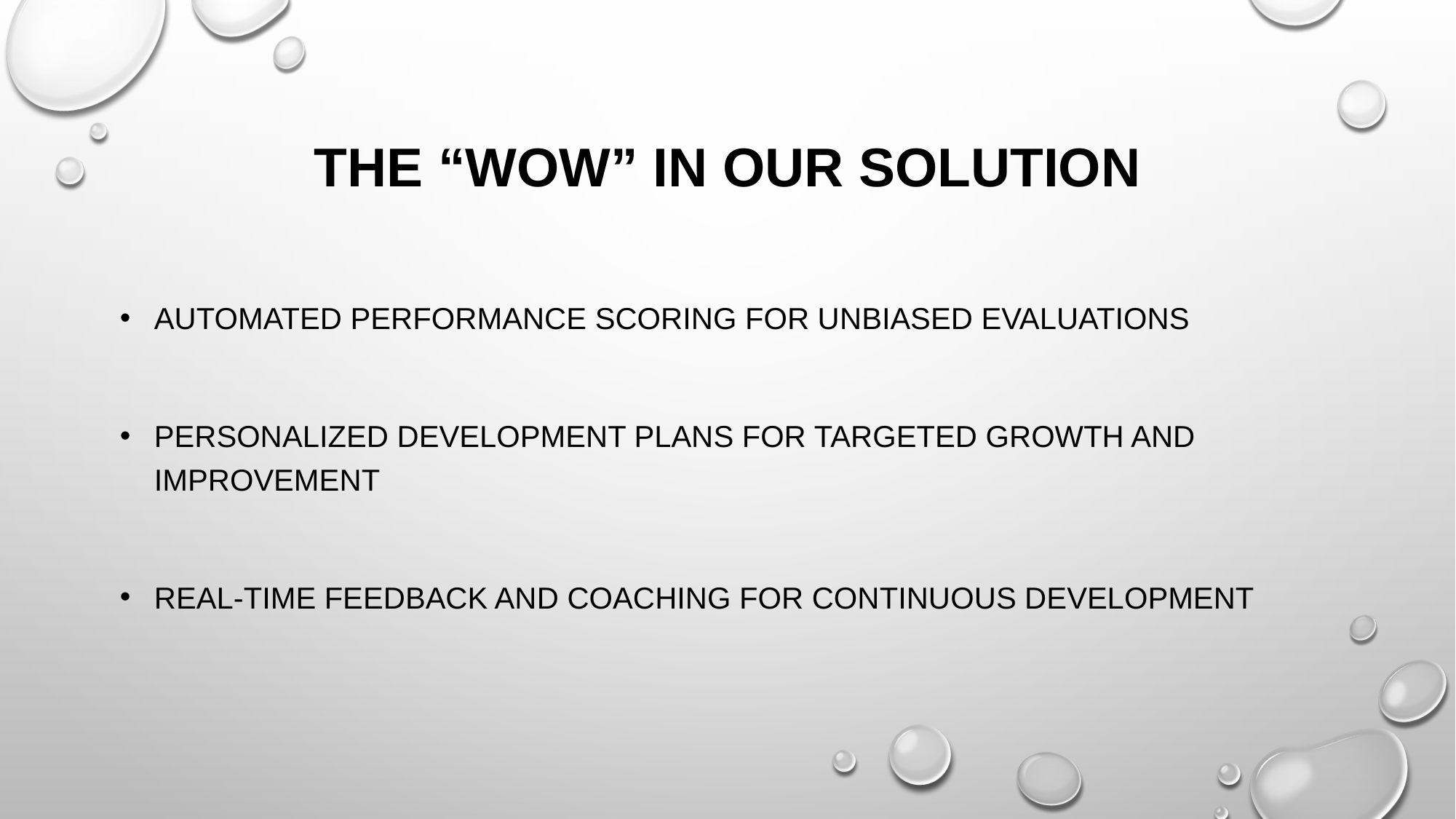

# THE “WOW” IN OUR SOLUTION

Automated performance scoring for unbiased evaluations

Personalized development plans for targeted growth and improvement

Real-time feedback and coaching for continuous development